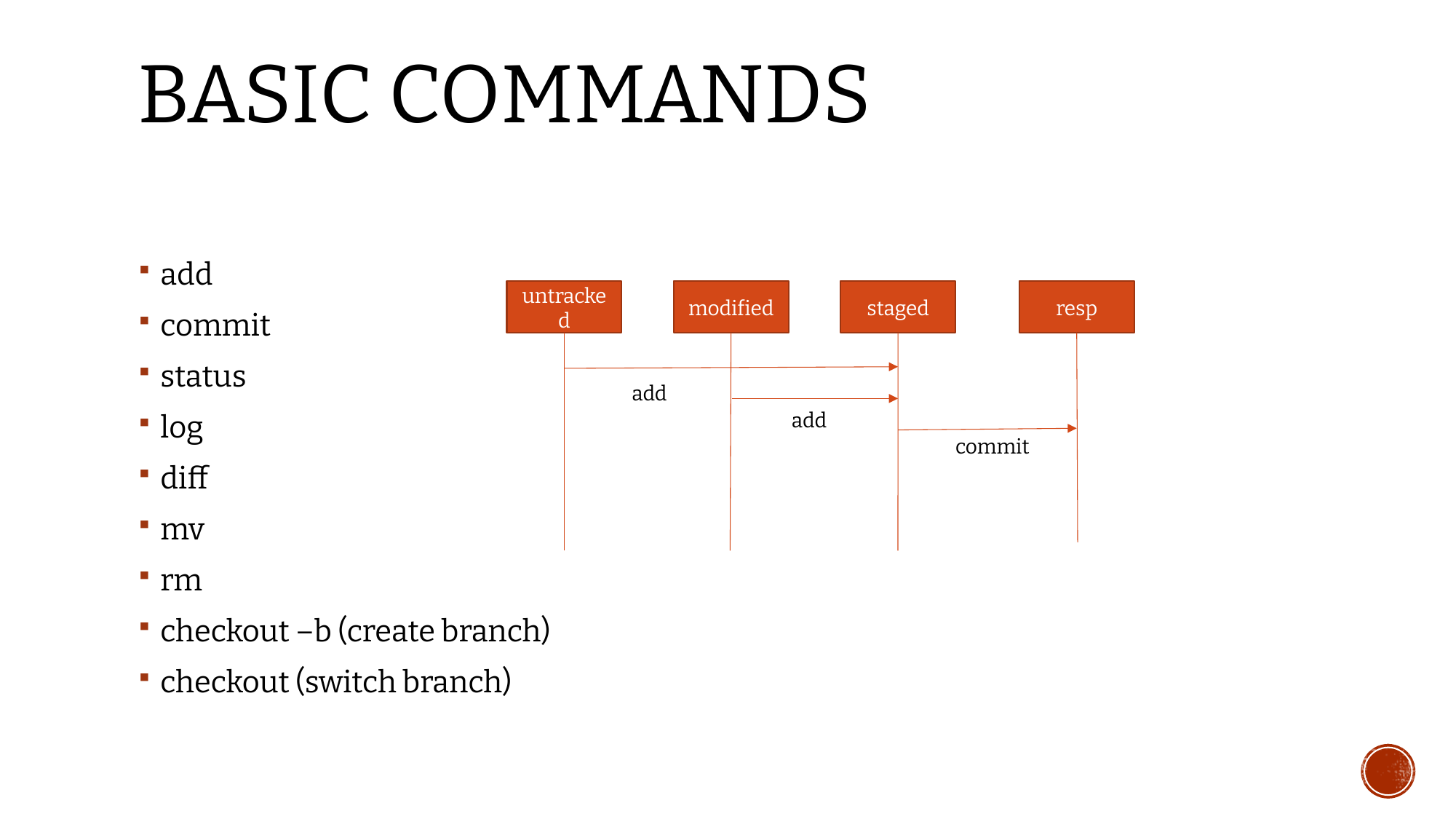

# Basic commands
add
commit
status
log
diff
mv
rm
checkout –b (create branch)
checkout (switch branch)

staged
resp
untracked
modified
add
add
commit